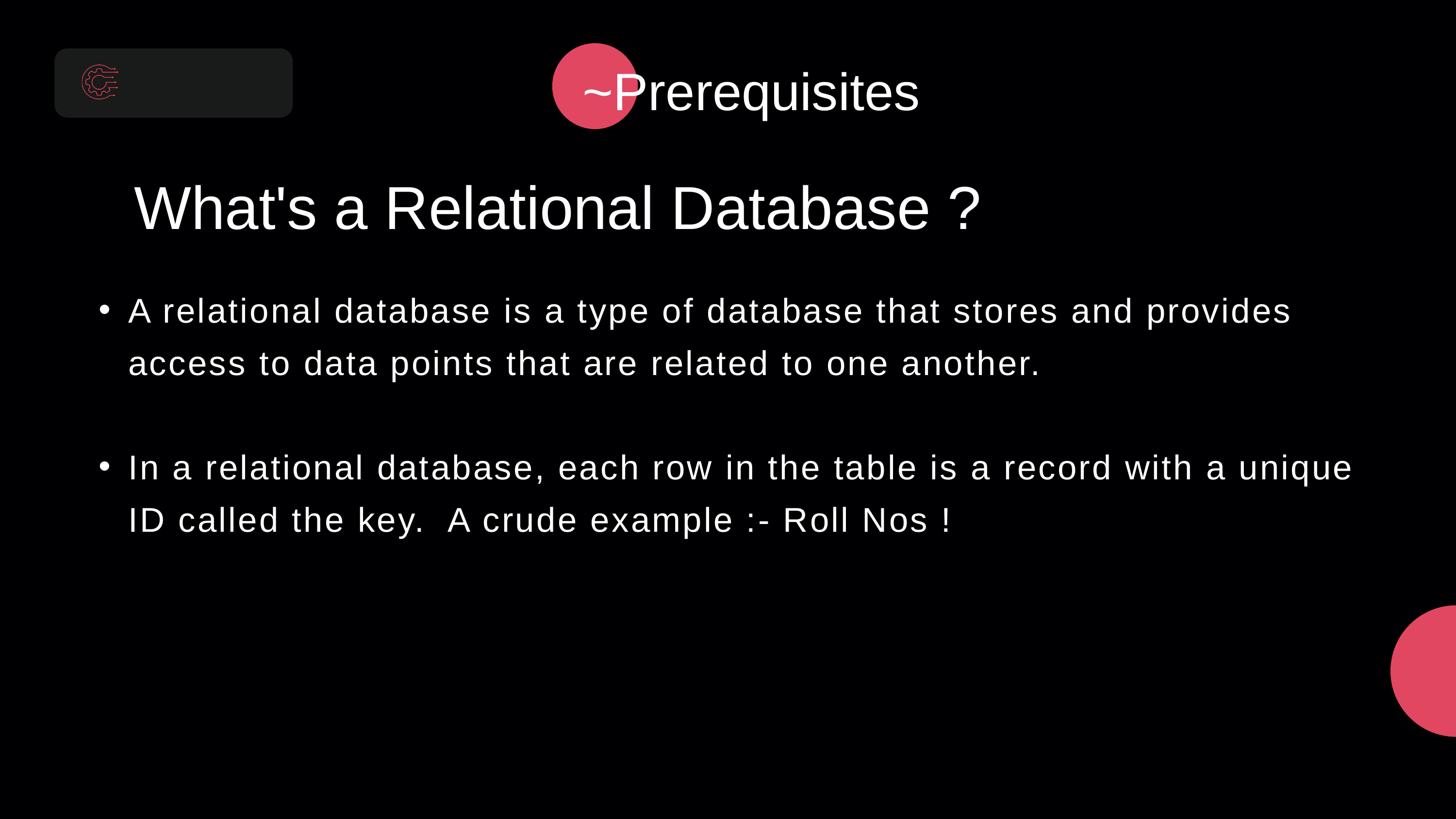

~Prerequisites

What's a Relational Database ?
A relational database is a type of database that stores and provides access to data points that are related to one another.

In a relational database, each row in the table is a record with a unique ID called the key.  A crude example :- Roll Nos !